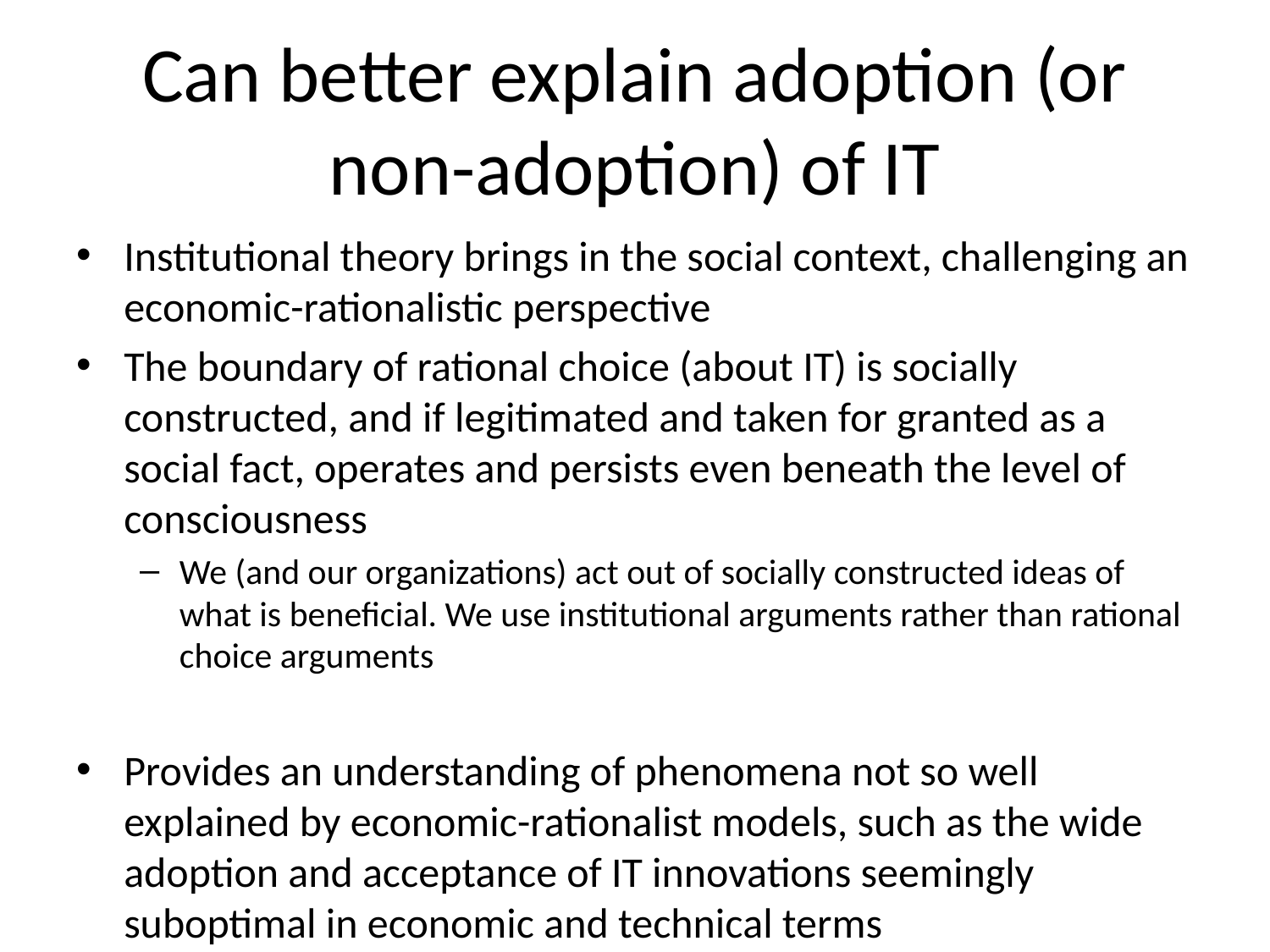

# Can better explain adoption (or non-adoption) of IT
Institutional theory brings in the social context, challenging an economic-rationalistic perspective
The boundary of rational choice (about IT) is socially constructed, and if legitimated and taken for granted as a social fact, operates and persists even beneath the level of consciousness
We (and our organizations) act out of socially constructed ideas of what is beneficial. We use institutional arguments rather than rational choice arguments

Provides an understanding of phenomena not so well explained by economic-rationalist models, such as the wide adoption and acceptance of IT innovations seemingly suboptimal in economic and technical terms